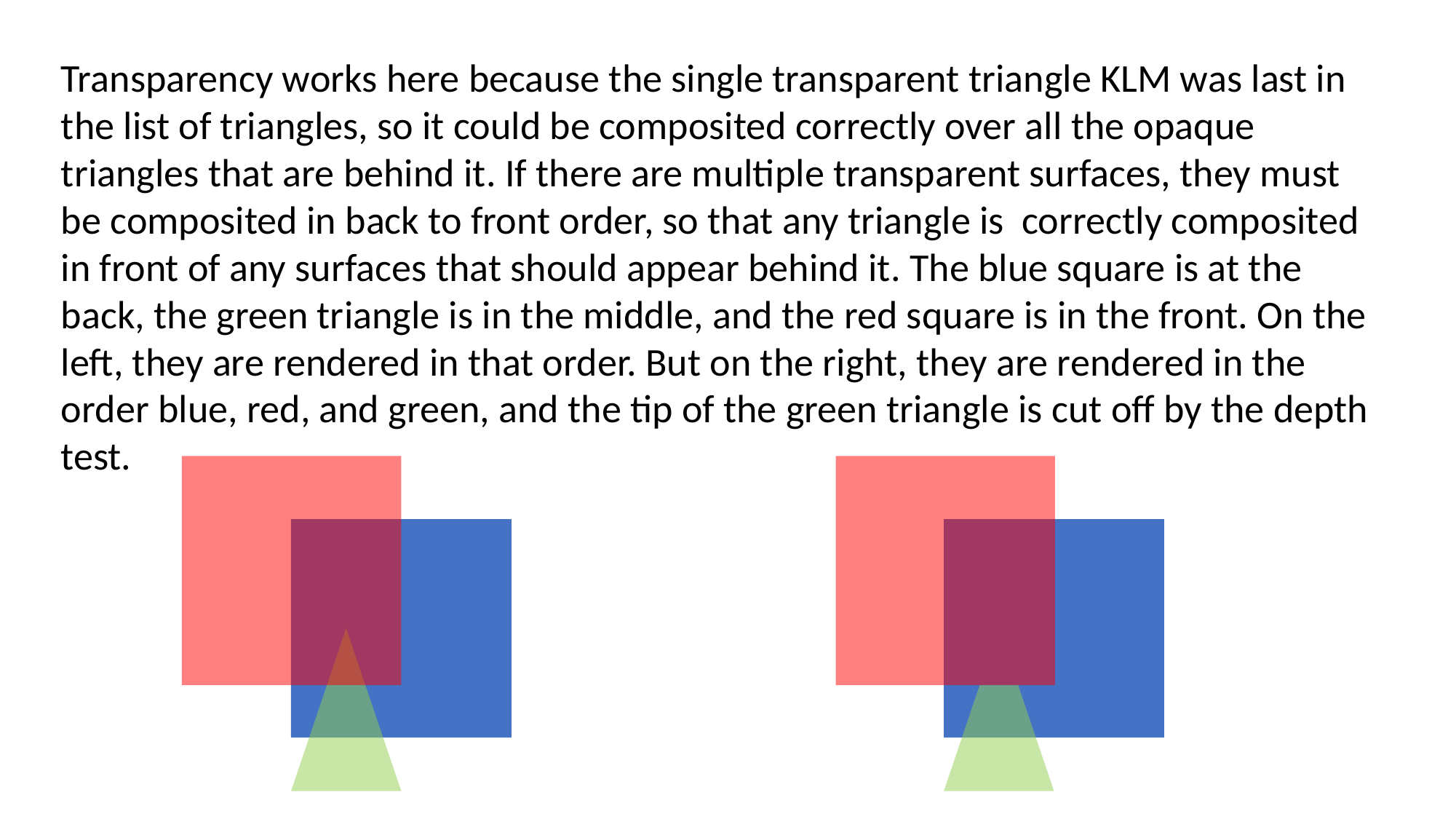

Transparency works here because the single transparent triangle KLM was last in the list of triangles, so it could be composited correctly over all the opaque triangles that are behind it. If there are multiple transparent surfaces, they must be composited in back to front order, so that any triangle is  correctly composited in front of any surfaces that should appear behind it. The blue square is at the back, the green triangle is in the middle, and the red square is in the front. On the left, they are rendered in that order. But on the right, they are rendered in the order blue, red, and green, and the tip of the green triangle is cut off by the depth test.